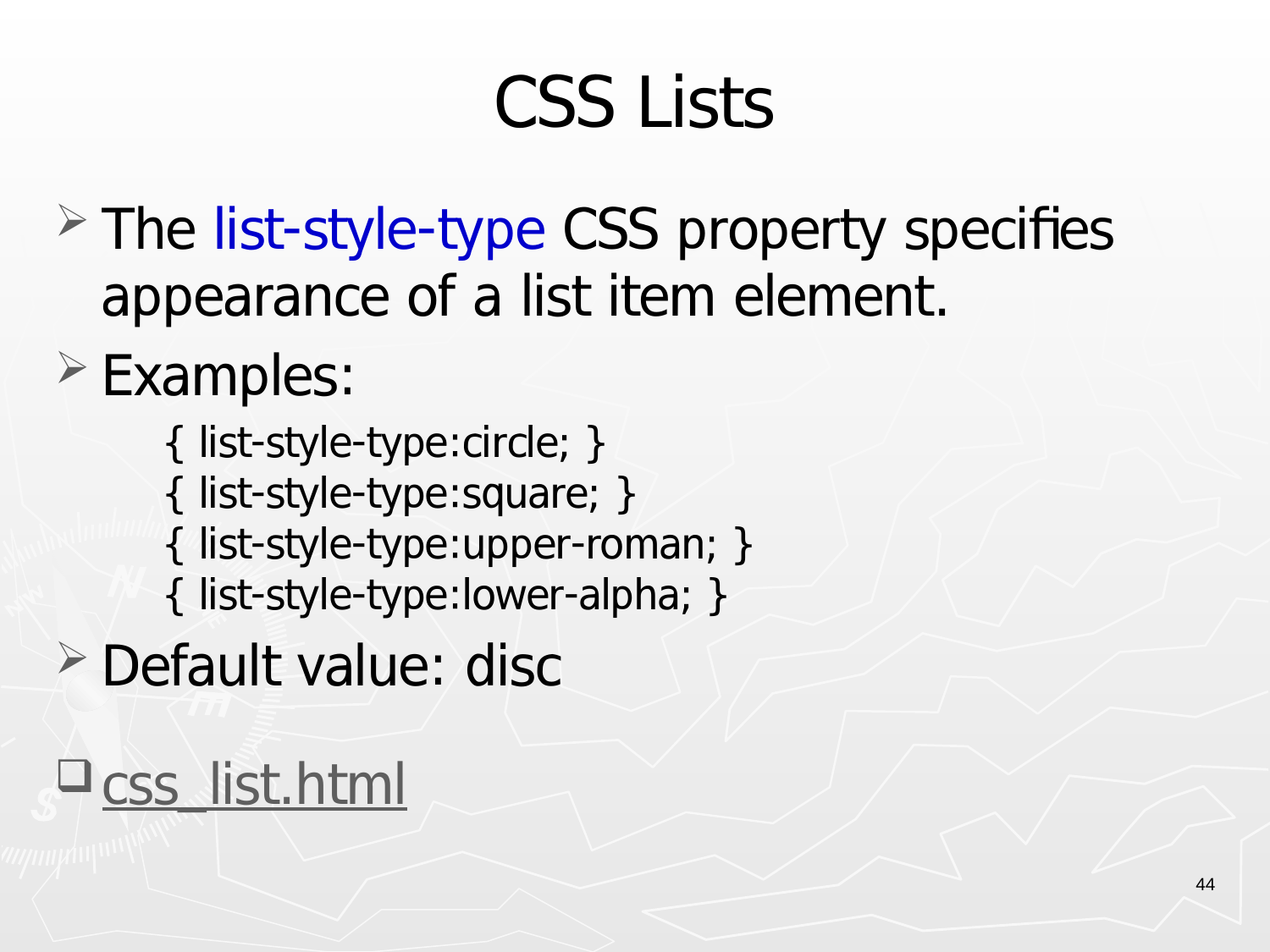

# CSS Lists
The list-style-type CSS property specifies appearance of a list item element.
Examples:
{ list-style-type:circle; }
{ list-style-type:square; }
{ list-style-type:upper-roman; }
{ list-style-type:lower-alpha; }
Default value: disc

css_list.html
44